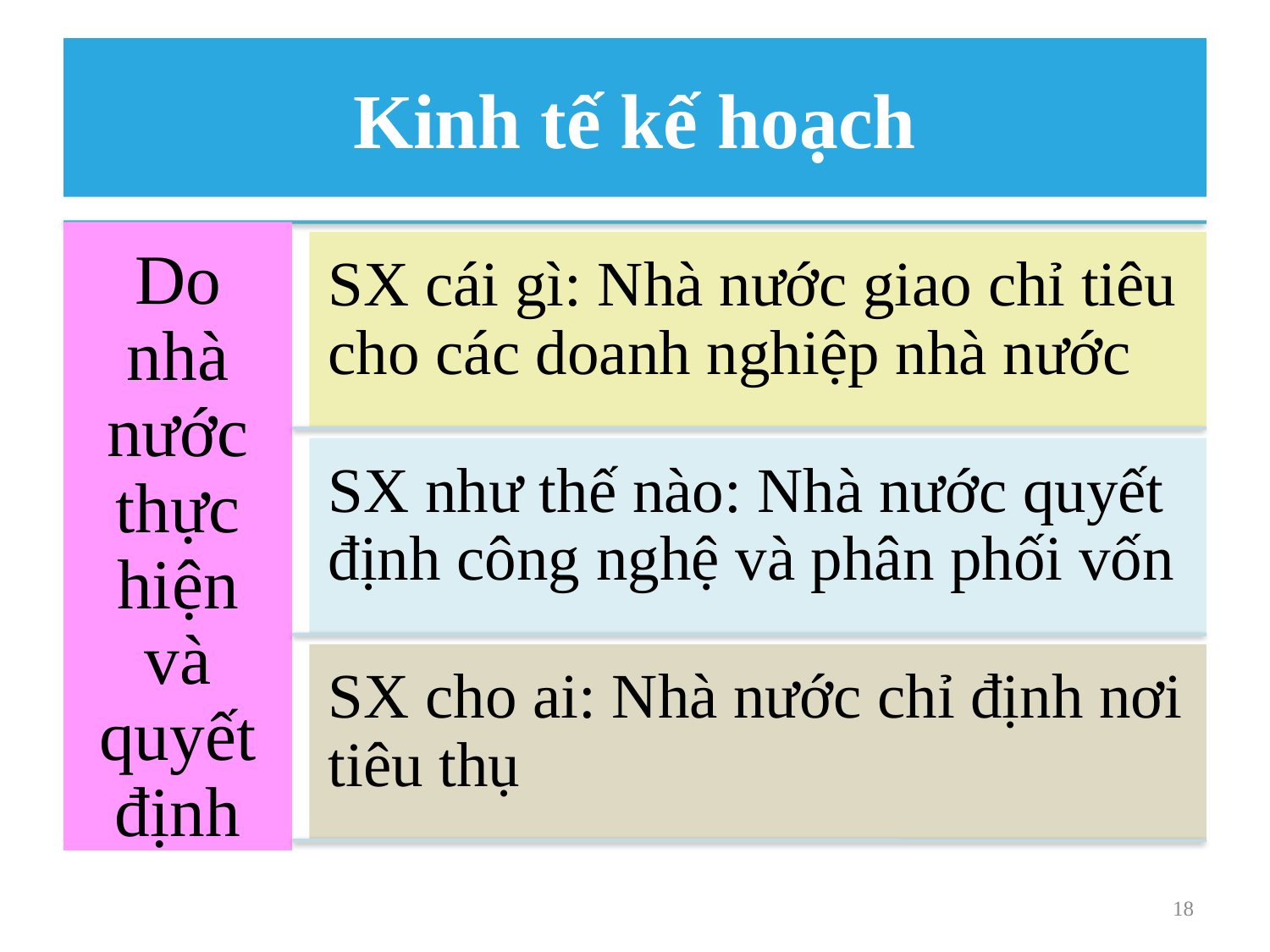

# Kinh tế kế hoạch
Do nhà nước thực hiện và quyết định
SX cái gì: Nhà nước giao chỉ tiêu cho các doanh nghiệp nhà nước
SX như thế nào: Nhà nước quyết định công nghệ và phân phối vốn
SX cho ai: Nhà nước chỉ định nơi tiêu thụ
18